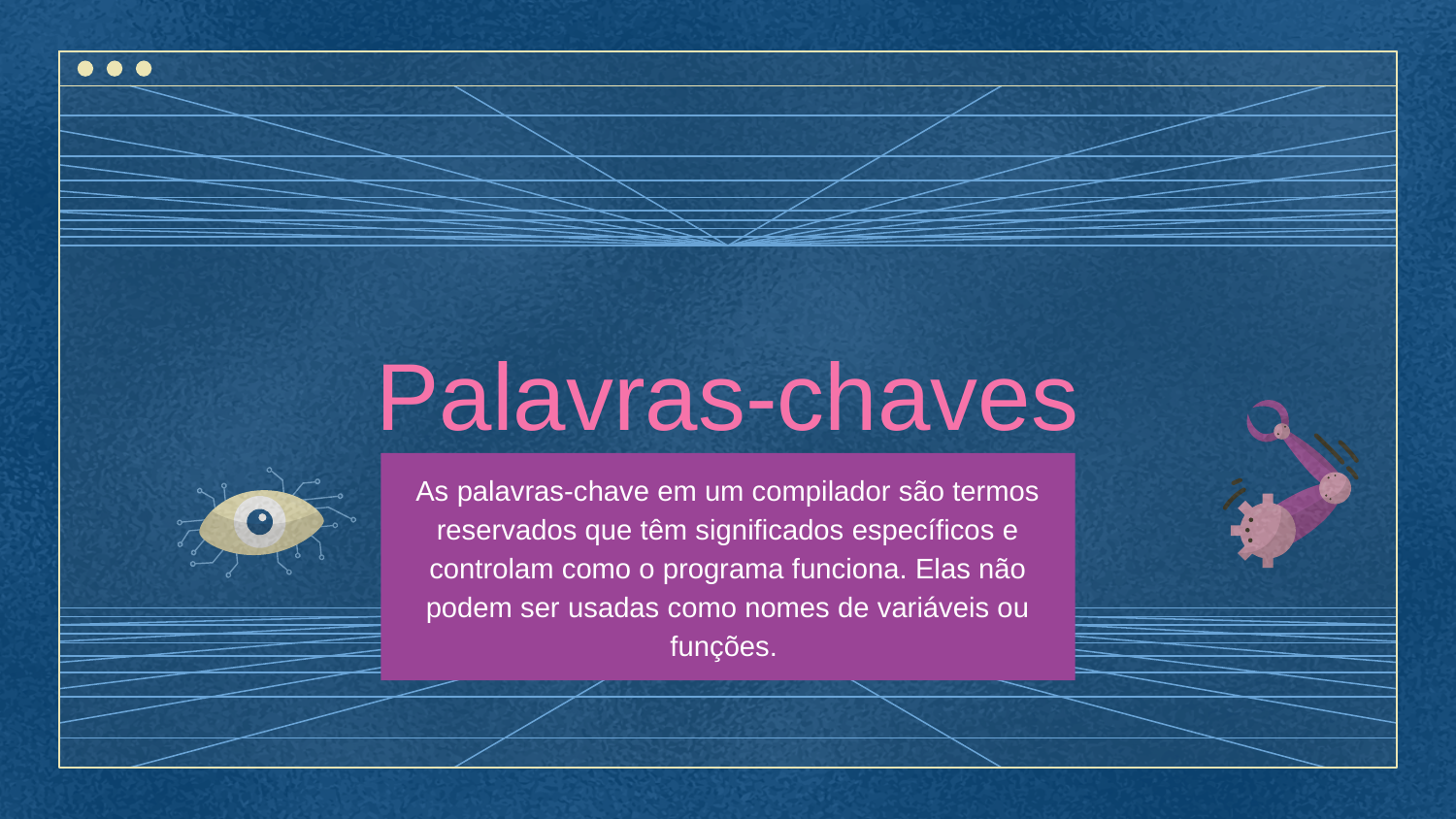

#
Palavras-chaves
As palavras-chave em um compilador são termos reservados que têm significados específicos e controlam como o programa funciona. Elas não podem ser usadas como nomes de variáveis ou funções.